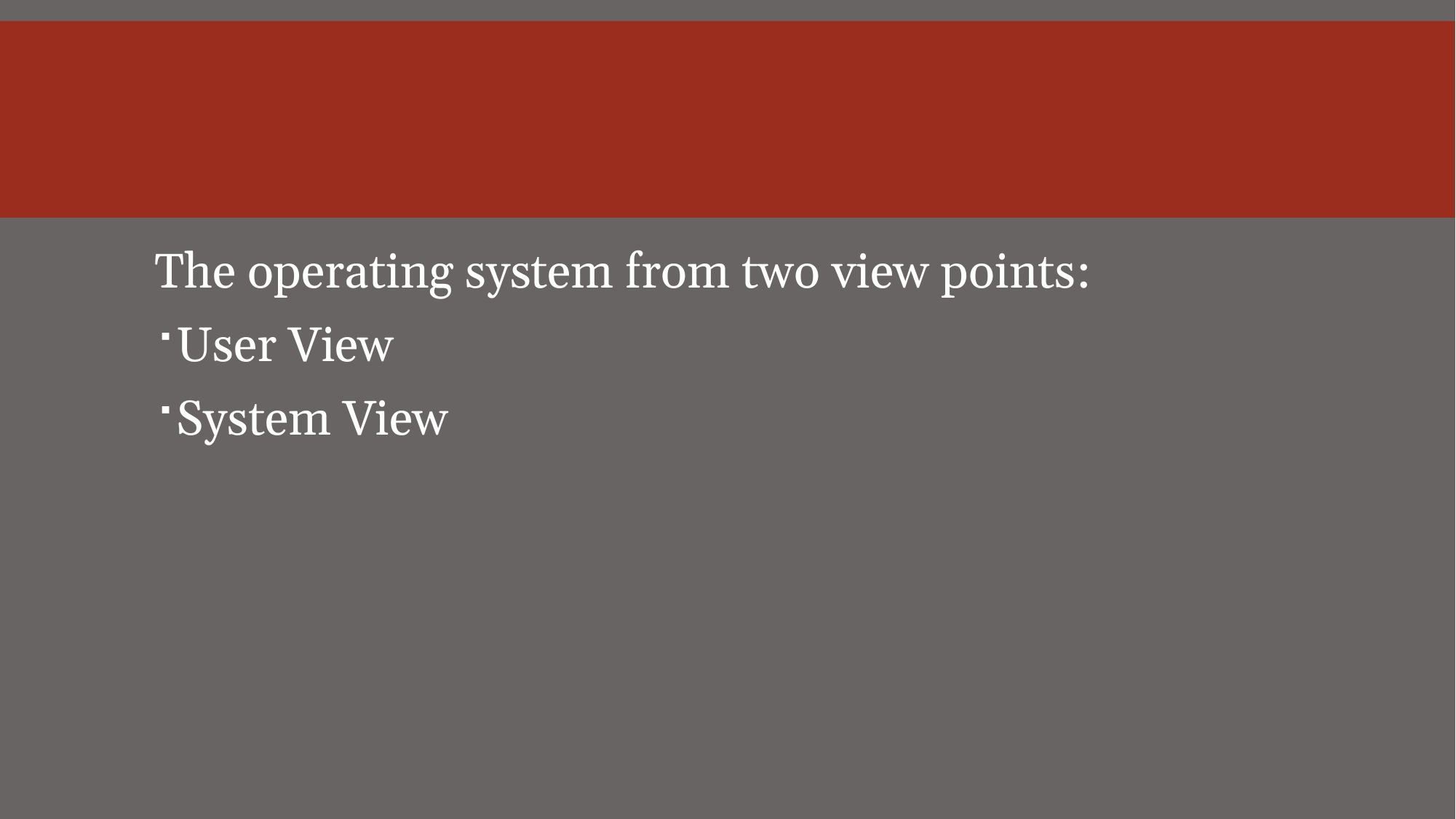

#
The operating system from two view points:
User View
System View